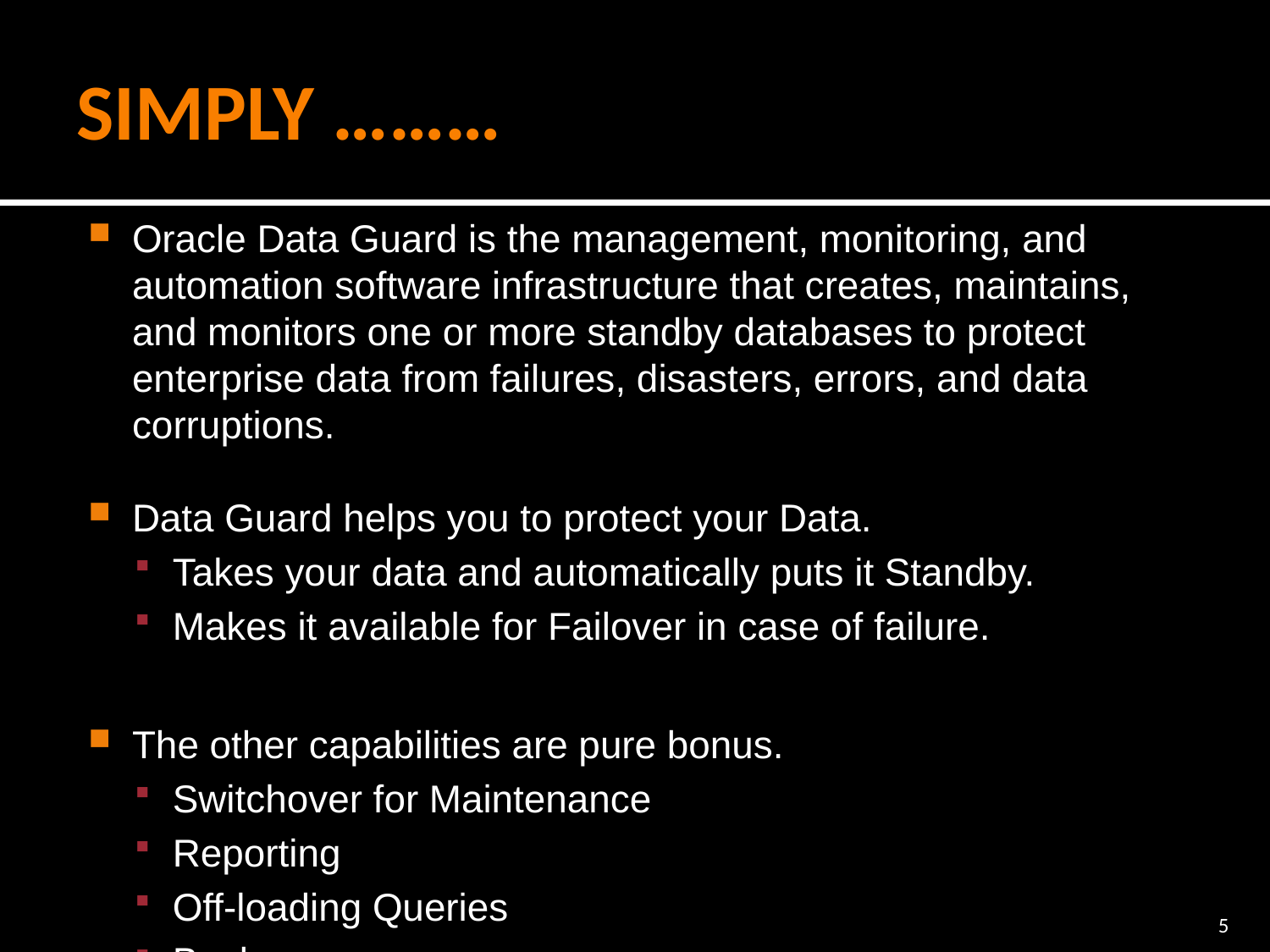

# SIMPLY ………
Oracle Data Guard is the management, monitoring, and automation software infrastructure that creates, maintains, and monitors one or more standby databases to protect enterprise data from failures, disasters, errors, and data corruptions.

Data Guard helps you to protect your Data.
Takes your data and automatically puts it Standby.
Makes it available for Failover in case of failure.

The other capabilities are pure bonus.
Switchover for Maintenance
Reporting
Off-loading Queries
Backups
5